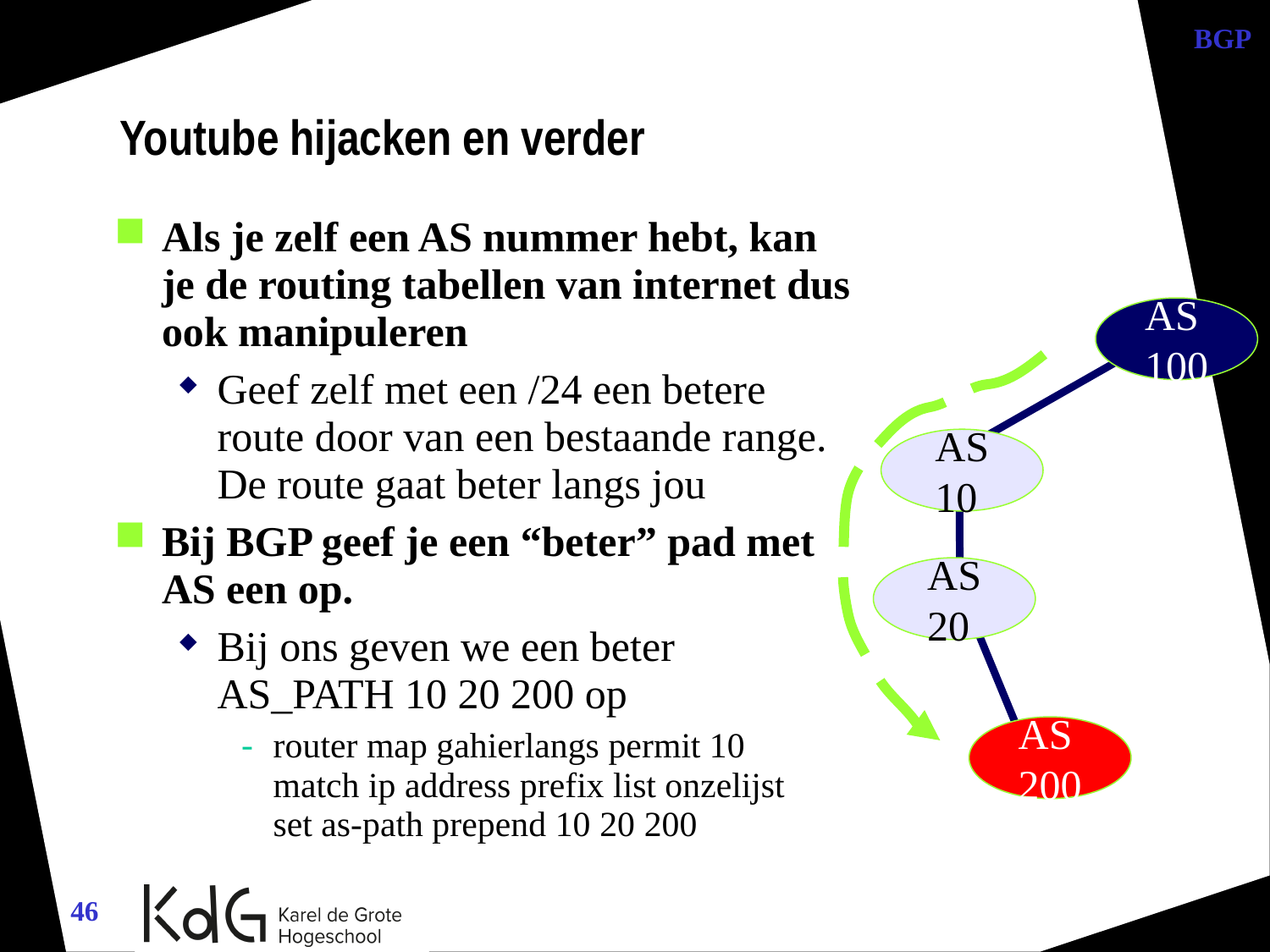

BGP
Youtube hijacken en verder
Als je zelf een AS nummer hebt, kan je de routing tabellen van internet dus ook manipuleren
Geef zelf met een /24 een betere route door van een bestaande range. De route gaat beter langs jou
Bij BGP geef je een “beter” pad met AS een op.
Bij ons geven we een beter AS_PATH 10 20 200 op
router map gahierlangs permit 10
match ip address prefix list onzelijst
set as-path prepend 10 20 200
AS 100

AS 10

AS 20

AS 200